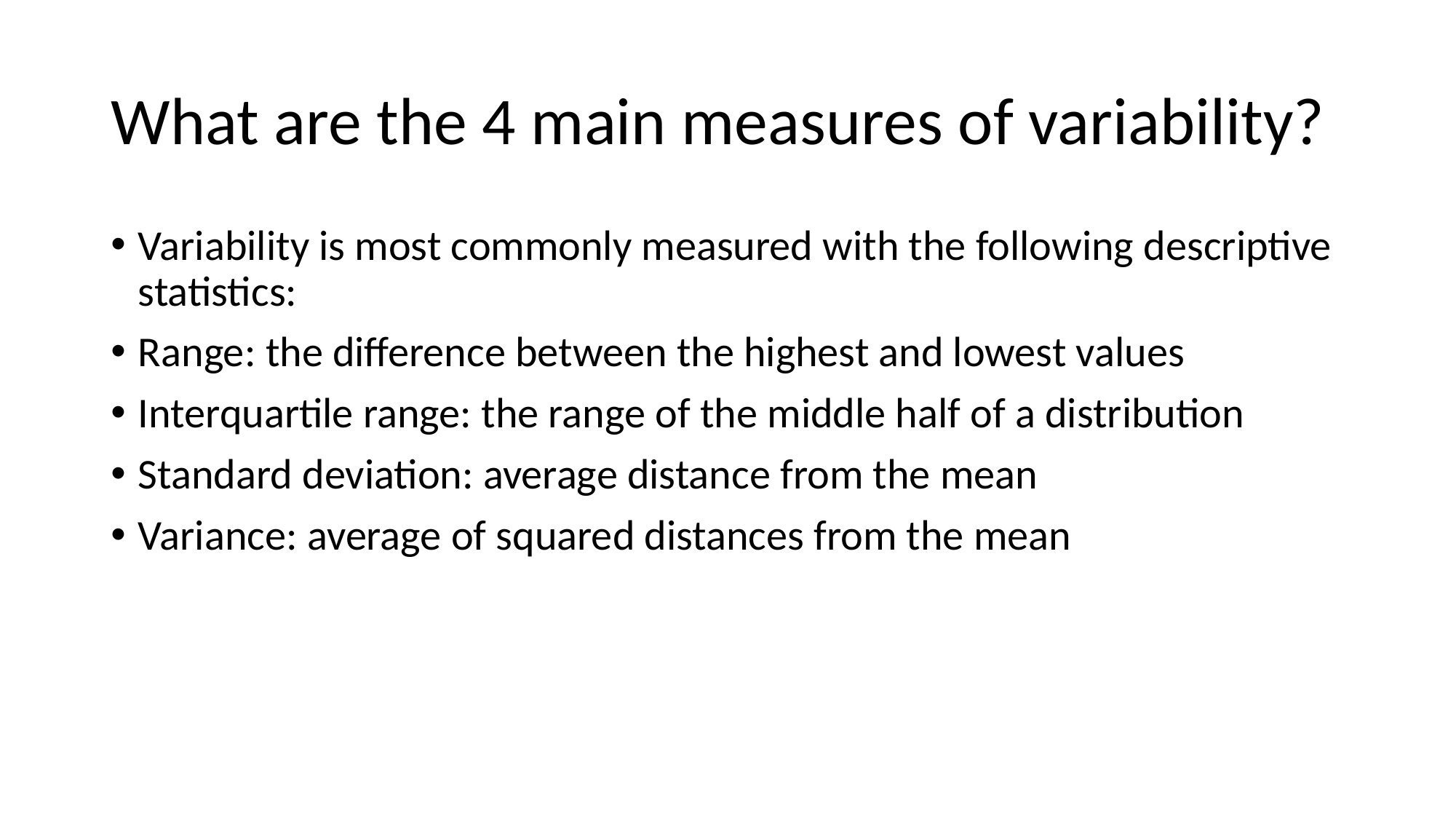

# What are the 4 main measures of variability?
Variability is most commonly measured with the following descriptive statistics:
Range: the difference between the highest and lowest values
Interquartile range: the range of the middle half of a distribution
Standard deviation: average distance from the mean
Variance: average of squared distances from the mean